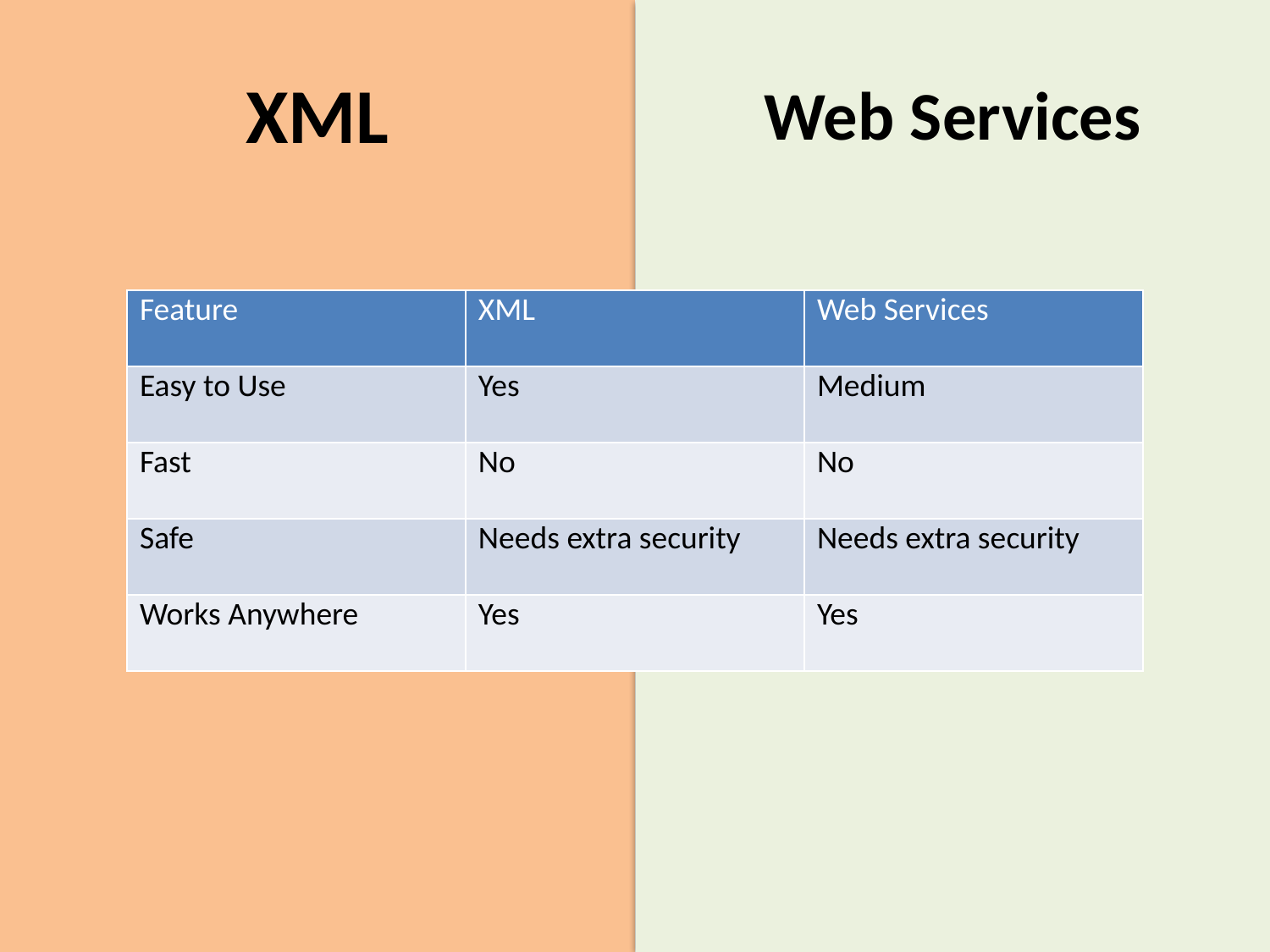

# XML
Web Services
| Feature | XML | Web Services |
| --- | --- | --- |
| Easy to Use | Yes | Medium |
| Fast | No | No |
| Safe | Needs extra security | Needs extra security |
| Works Anywhere | Yes | Yes |
- Use for storing and sharing data
- Make sure data is checked before using
- Use REST for fast services
- Protect data with passwords
- Track all used services
Good:
- Easy to change
- Works on any computer
- Checks if data is correct

Bad:
- Can't send data by itself
- Can be slow
- Hard to link data
Good:
- Works with different systems
- Uses common internet rules
- Easy to add new services

Bad:
- Uses XML, which is slow
- Needs extra security
- Can slow down if too many requests